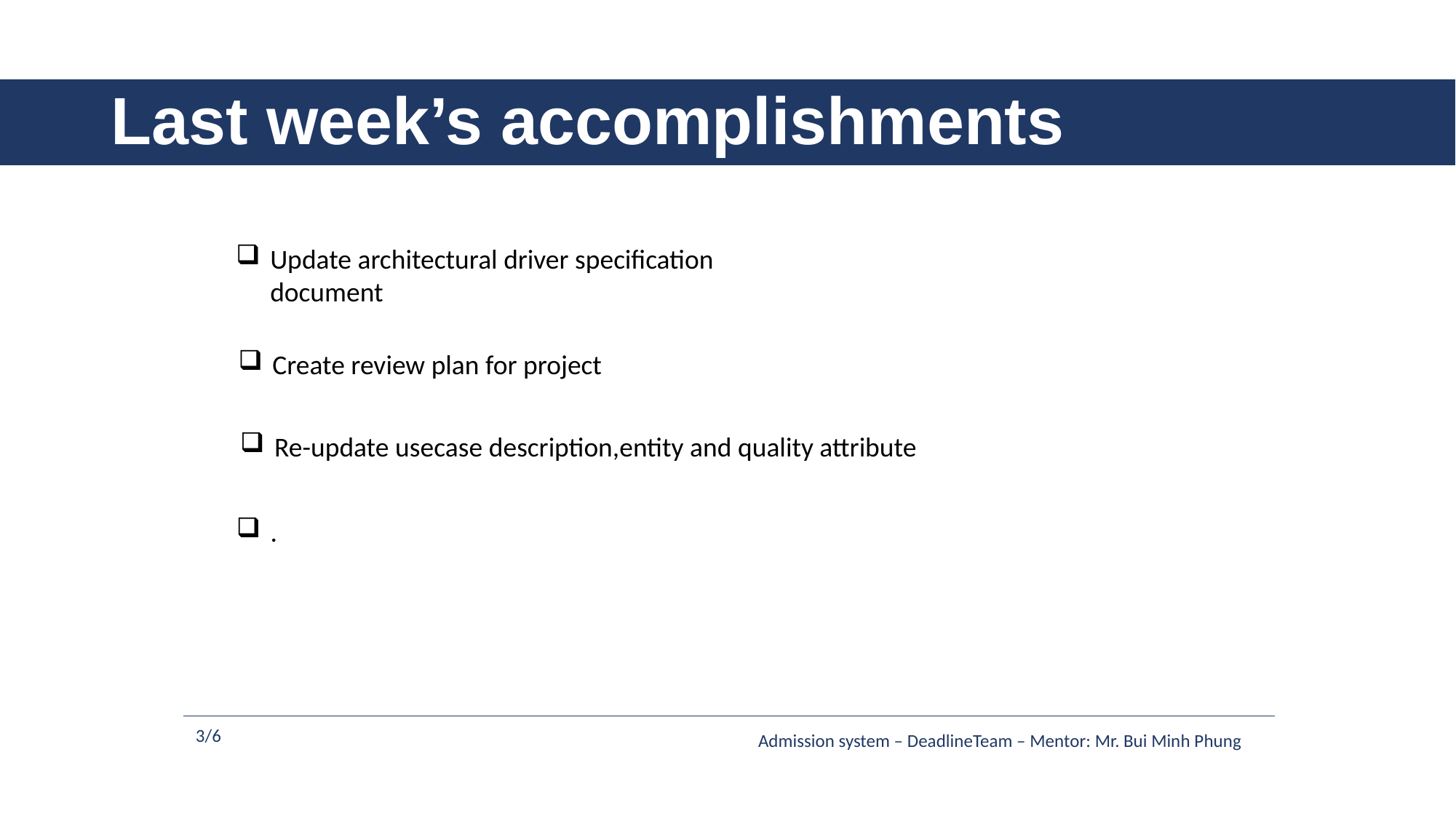

# Last week’s accomplishments

Update architectural driver specification document
Create review plan for project
Re-update usecase description,entity and quality attribute
.
3/6
Admission system – DeadlineTeam – Mentor: Mr. Bui Minh Phung